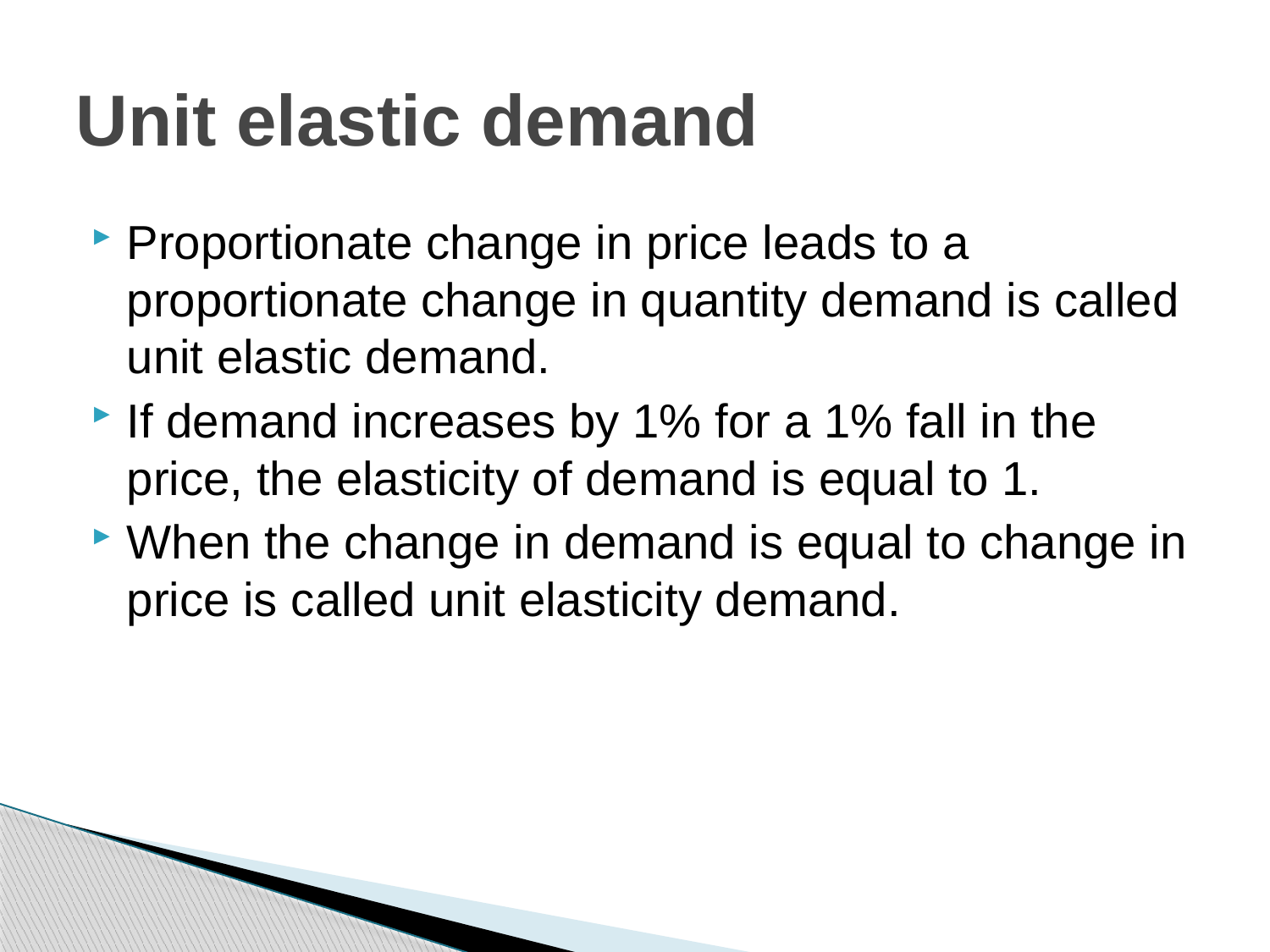

Unit elastic demand
Proportionate change in price leads to a proportionate change in quantity demand is called unit elastic demand.
If demand increases by 1% for a 1% fall in the price, the elasticity of demand is equal to 1.
When the change in demand is equal to change in price is called unit elasticity demand.